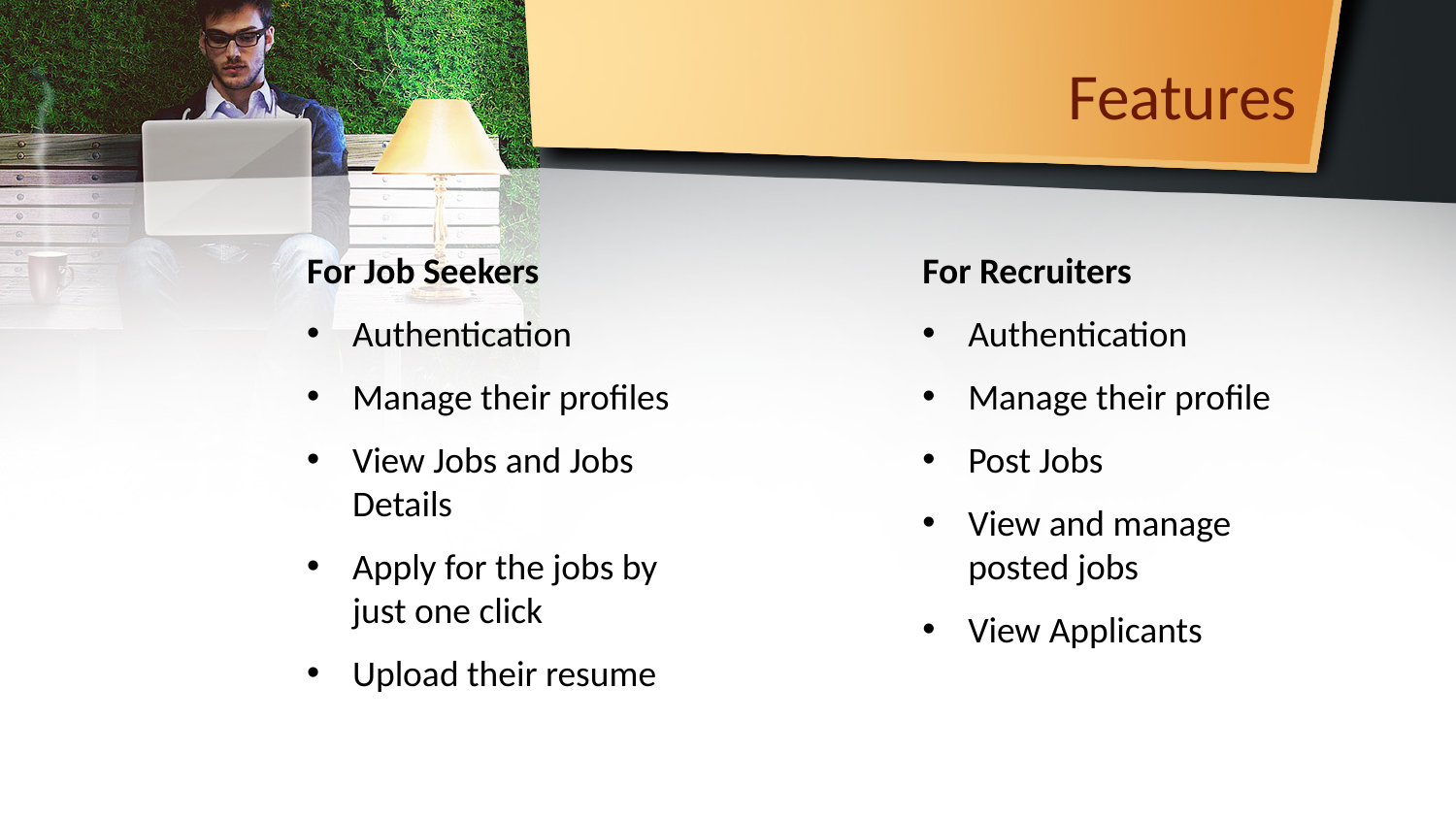

# Features
For Job Seekers

Authentication

Manage their profiles

View Jobs and Jobs Details

Apply for the jobs by just one click

Upload their resume
For Recruiters

Authentication

Manage their profile

Post Jobs

View and manage posted jobs

View Applicants